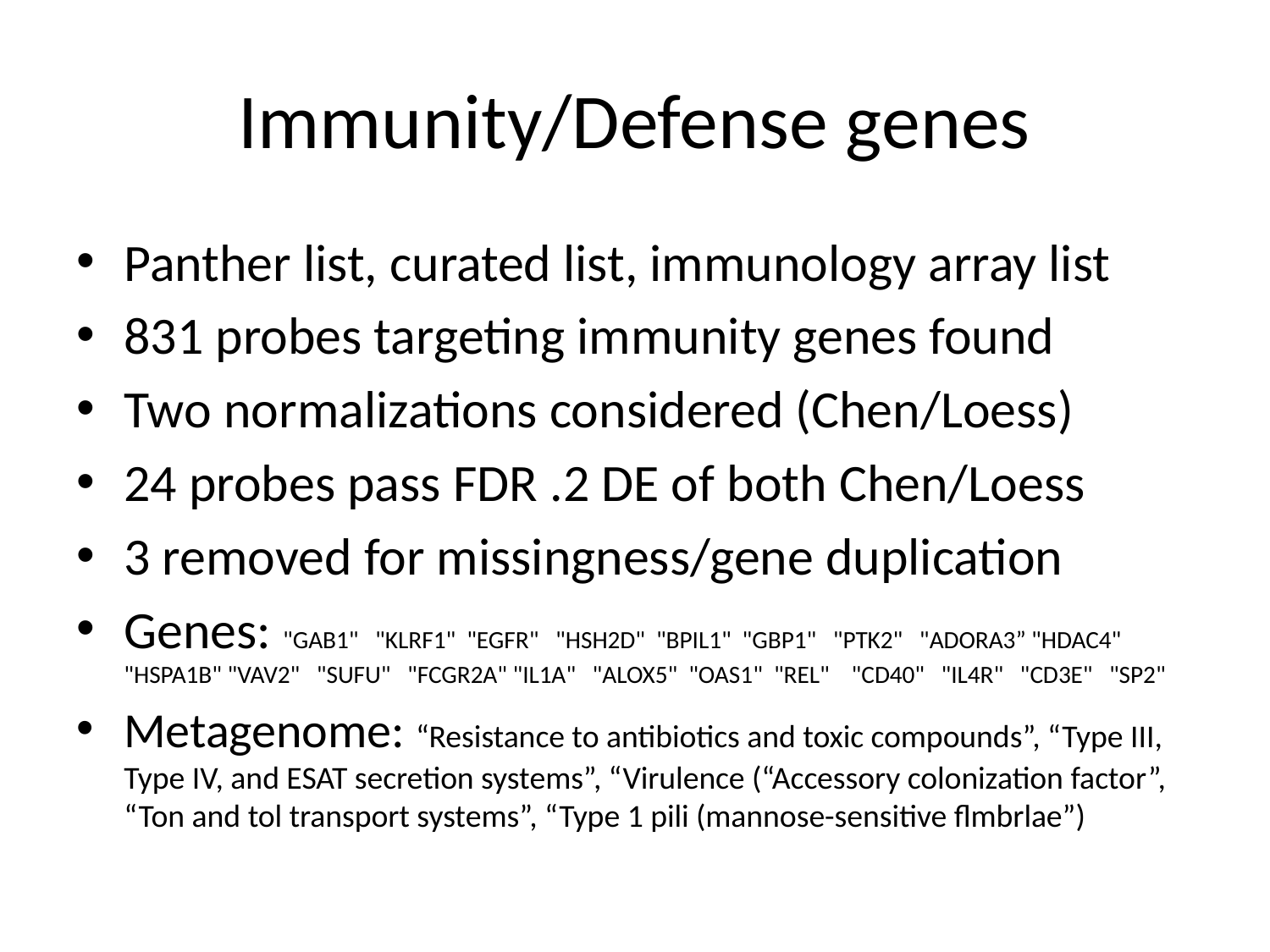

# Immunity/Defense genes
Panther list, curated list, immunology array list
831 probes targeting immunity genes found
Two normalizations considered (Chen/Loess)
24 probes pass FDR .2 DE of both Chen/Loess
3 removed for missingness/gene duplication
Genes: "GAB1"   "KLRF1"  "EGFR"   "HSH2D"  "BPIL1"  "GBP1"   "PTK2"   "ADORA3” "HDAC4"  "HSPA1B" "VAV2"   "SUFU"   "FCGR2A" "IL1A"   "ALOX5"  "OAS1"  "REL"    "CD40"   "IL4R"   "CD3E"   "SP2"
Metagenome: “Resistance to antibiotics and toxic compounds”, “Type III, Type IV, and ESAT secretion systems”, “Virulence (“Accessory colonization factor”, “Ton and tol transport systems”, “Type 1 pili (mannose-sensitive flmbrlae”)